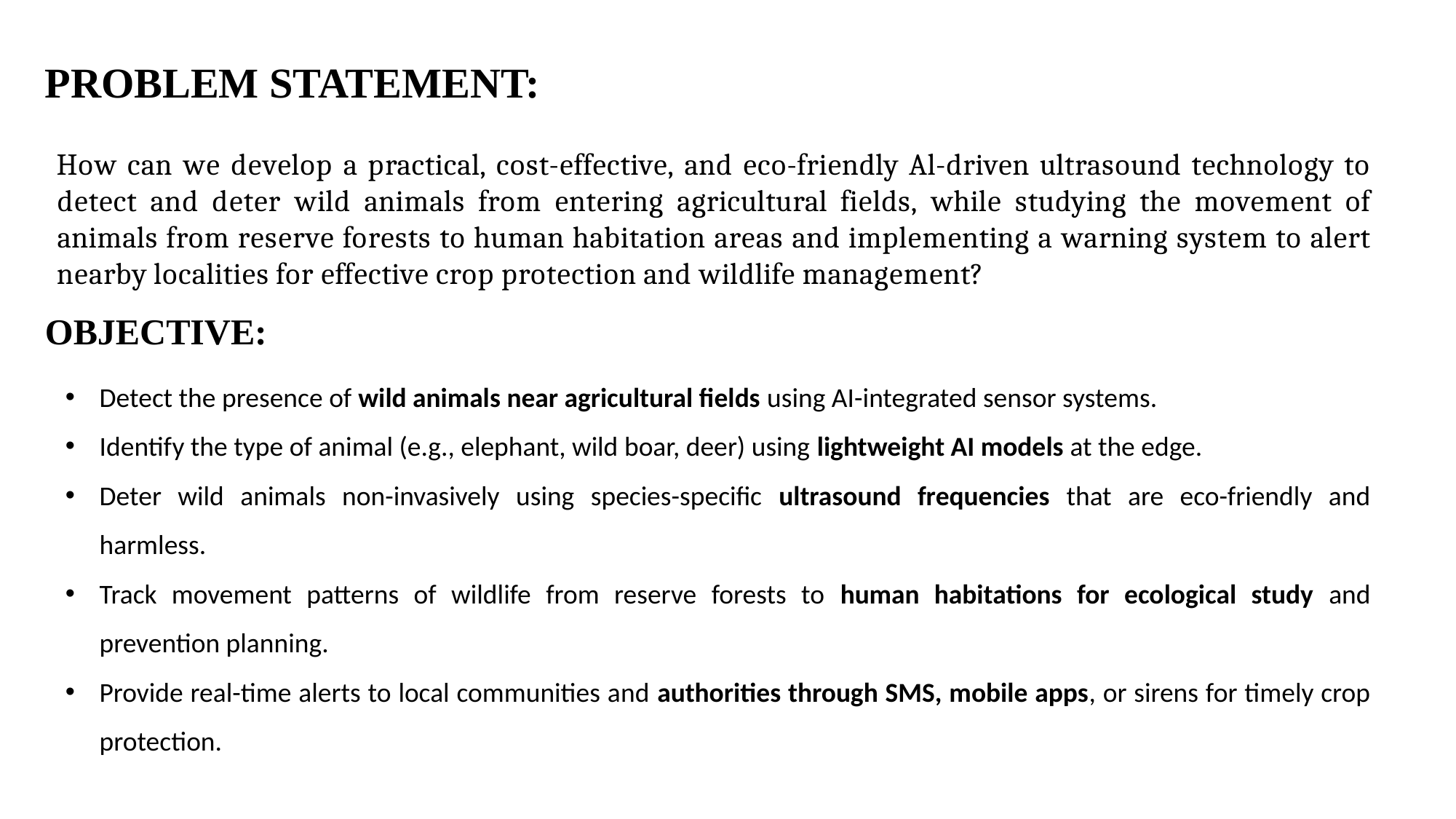

PROBLEM STATEMENT:
How can we develop a practical, cost-effective, and eco-friendly Al-driven ultrasound technology to detect and deter wild animals from entering agricultural fields, while studying the movement of animals from reserve forests to human habitation areas and implementing a warning system to alert nearby localities for effective crop protection and wildlife management?
OBJECTIVE:
Detect the presence of wild animals near agricultural fields using AI-integrated sensor systems.
Identify the type of animal (e.g., elephant, wild boar, deer) using lightweight AI models at the edge.
Deter wild animals non-invasively using species-specific ultrasound frequencies that are eco-friendly and harmless.
Track movement patterns of wildlife from reserve forests to human habitations for ecological study and prevention planning.
Provide real-time alerts to local communities and authorities through SMS, mobile apps, or sirens for timely crop protection.